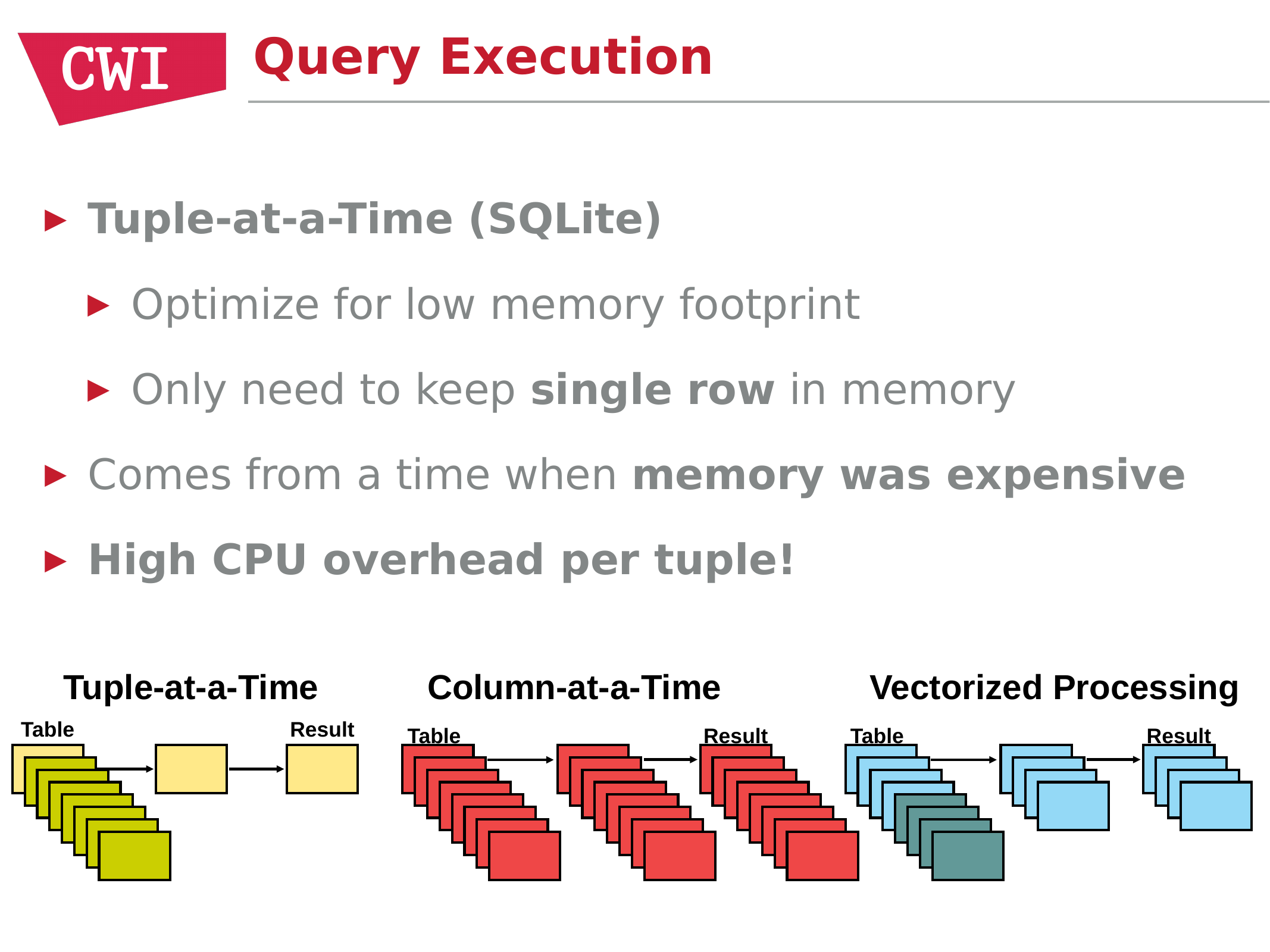

# Query Execution
Tuple-at-a-Time (SQLite)
Optimize for low memory footprint
Only need to keep single row in memory
Comes from a time when memory was expensive
High CPU overhead per tuple!
Column-at-a-Time
Vectorized Processing
Tuple-at-a-Time
Table
Result
Table
Result
Table
Result